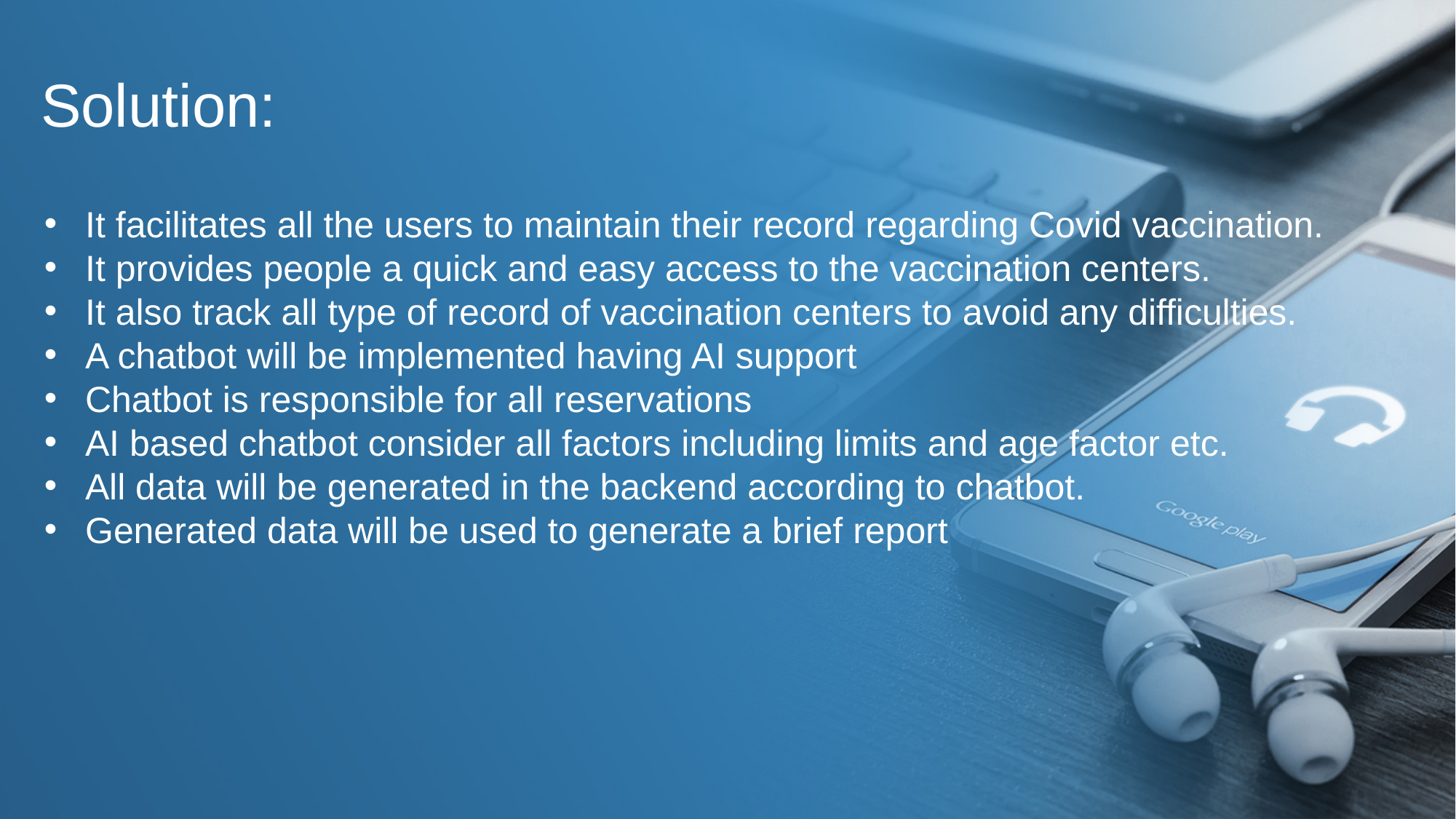

Solution:
It facilitates all the users to maintain their record regarding Covid vaccination.
It provides people a quick and easy access to the vaccination centers.
It also track all type of record of vaccination centers to avoid any difficulties.
A chatbot will be implemented having AI support
Chatbot is responsible for all reservations
AI based chatbot consider all factors including limits and age factor etc.
All data will be generated in the backend according to chatbot.
Generated data will be used to generate a brief report